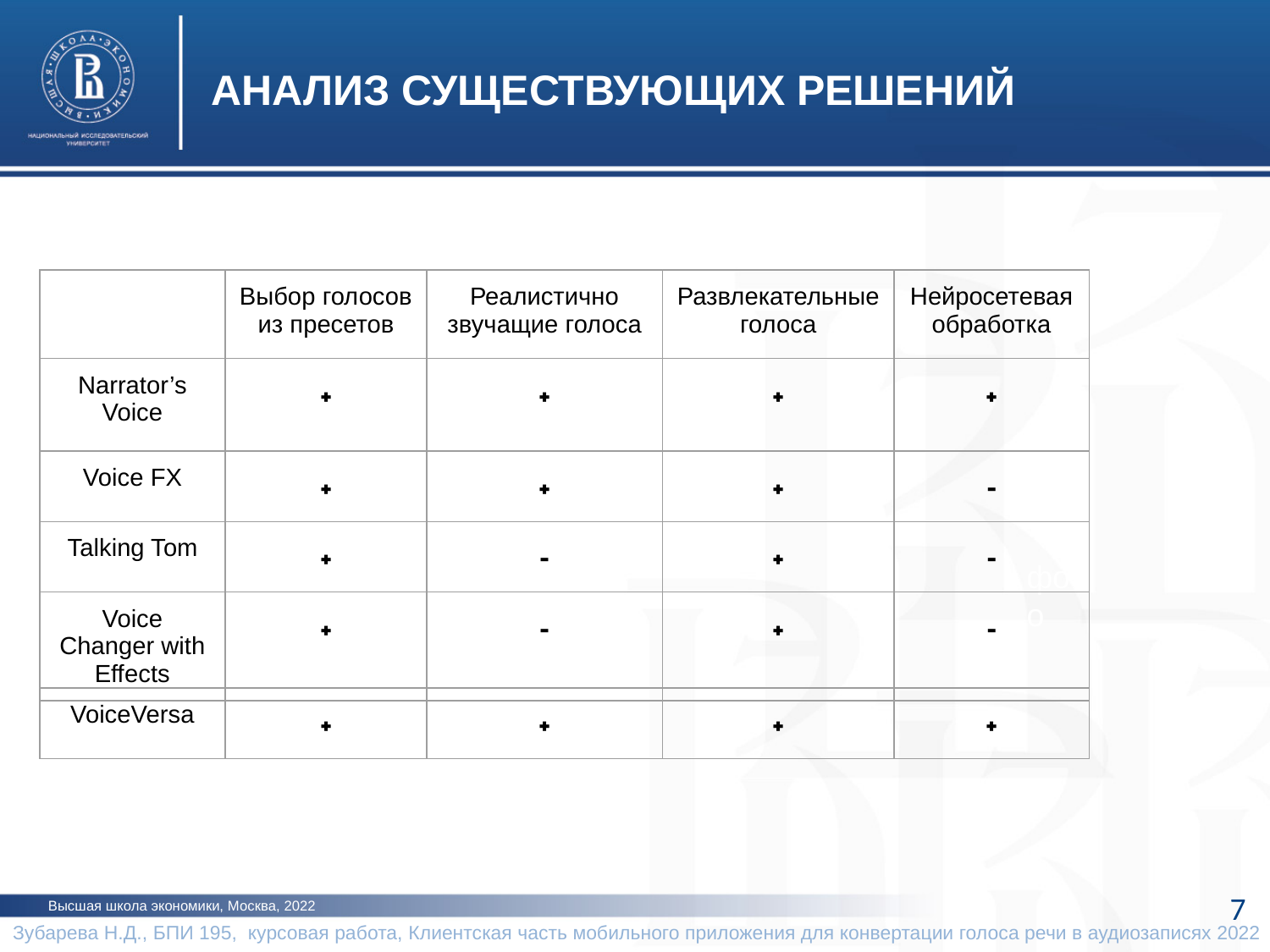

АНАЛИЗ СУЩЕСТВУЮЩИХ РЕШЕНИЙ
|  | Выбор голосов из пресетов | Реалистично звучащие голоса | Развлекательные голоса | Нейросетевая обработка |
| --- | --- | --- | --- | --- |
| Narrator’s Voice | + | + | + | + |
| Voice FX | + | + | + | - |
| Talking Tom | + | - | + | - |
| Voice Changer with Effects | + | - | + | - |
фото
| VoiceVersa | + | + | + | + |
| --- | --- | --- | --- | --- |
7
Высшая школа экономики, Москва, 2022
Зубарева Н.Д., БПИ 195,  курсовая работа, Клиентская часть мобильного приложения для конвертации голоса речи в аудиозаписях 2022